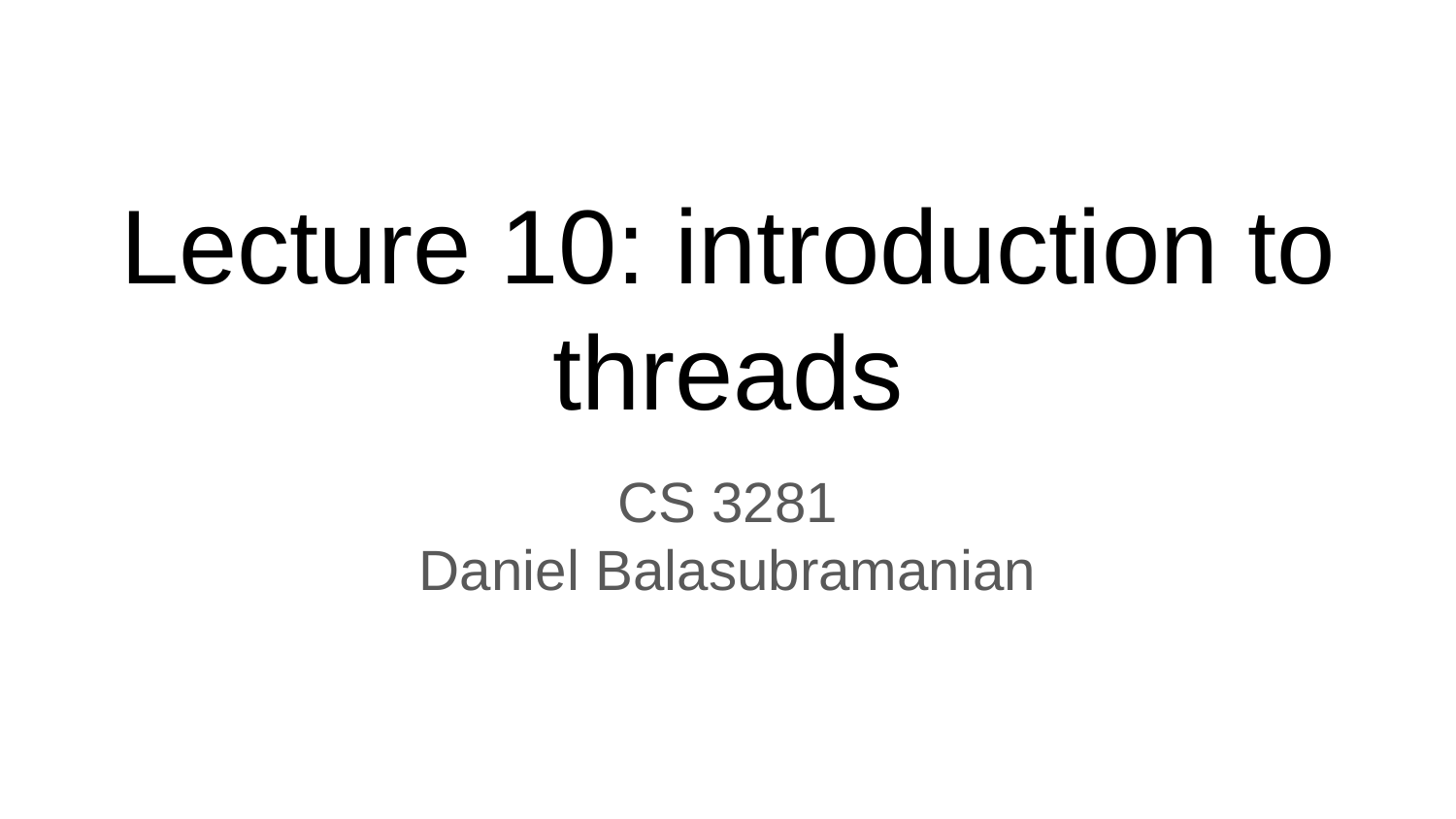

# Lecture 10: introduction to threads
CS 3281
Daniel Balasubramanian